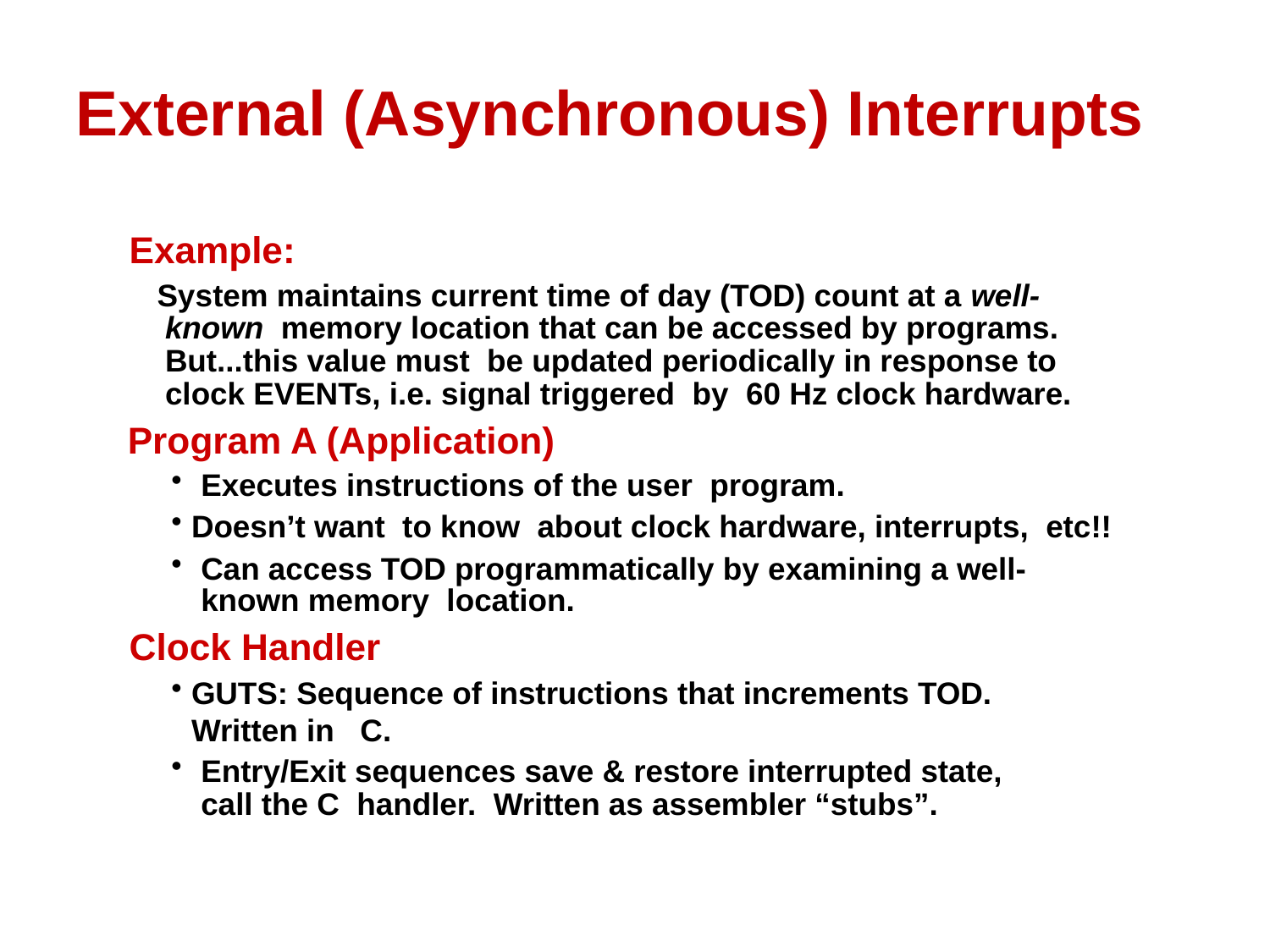

# External (Asynchronous) Interrupts
Example:
System maintains current time of day (TOD) count at a well-known  memory location that can be accessed by programs. But...this value must  be updated periodically in response to clock EVENTs, i.e. signal triggered  by  60 Hz clock hardware.
Program A (Application)
Executes instructions of the user  program.
Doesn’t want  to know  about clock hardware, interrupts,  etc!!
Can access TOD programmatically by examining a well-known memory  location.
Clock Handler
GUTS: Sequence of instructions that increments TOD.  Written in   C.
Entry/Exit sequences save & restore interrupted state, call the C  handler.  Written as assembler “stubs”.